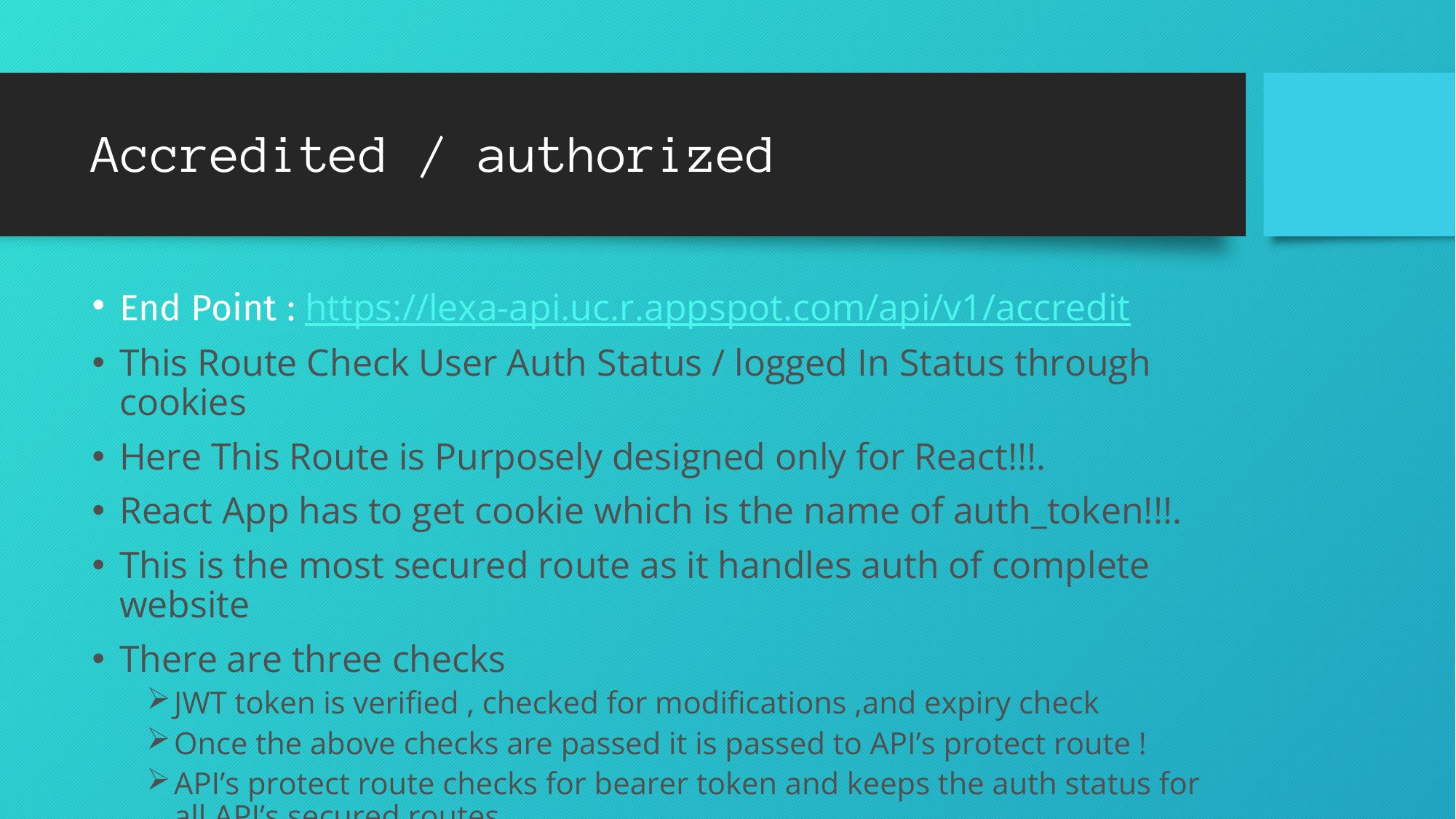

# Accredited / authorized
End Point : https://lexa-api.uc.r.appspot.com/api/v1/accredit
This Route Check User Auth Status / logged In Status through cookies
Here This Route is Purposely designed only for React!!!.
React App has to get cookie which is the name of auth_token!!!.
This is the most secured route as it handles auth of complete website
There are three checks
JWT token is verified , checked for modifications ,and expiry check
Once the above checks are passed it is passed to API’s protect route !
API’s protect route checks for bearer token and keeps the auth status for all API’s secured routes